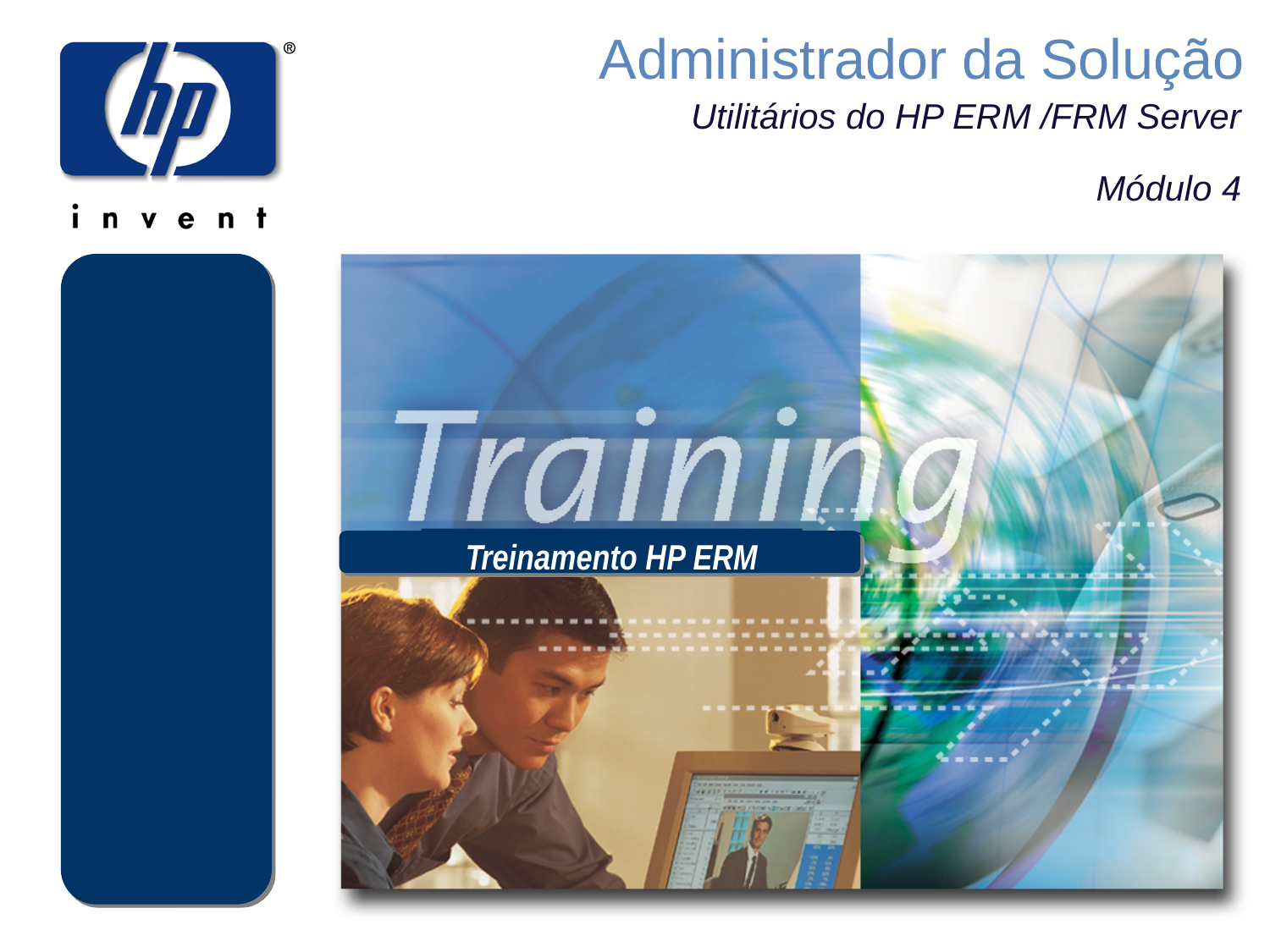

# Administrador da Solução
Utilitários do HP ERM /FRM Server

Módulo 4
Treinamento HP ERM